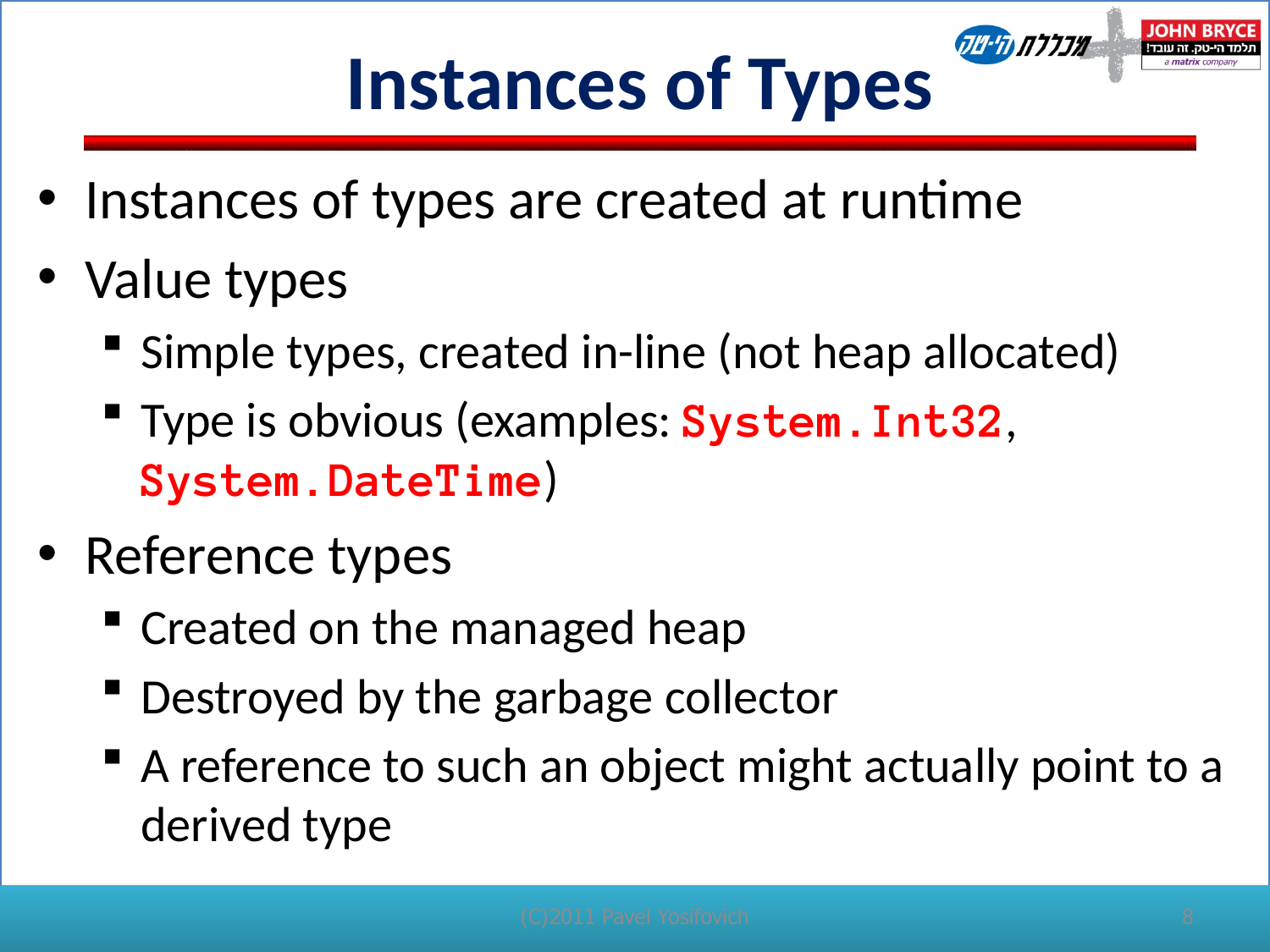

# Instances of Types
Instances of types are created at runtime
Value types
Simple types, created in-line (not heap allocated)
Type is obvious (examples: System.Int32, System.DateTime)
Reference types
Created on the managed heap
Destroyed by the garbage collector
A reference to such an object might actually point to a derived type
(C)2011 Pavel Yosifovich
8